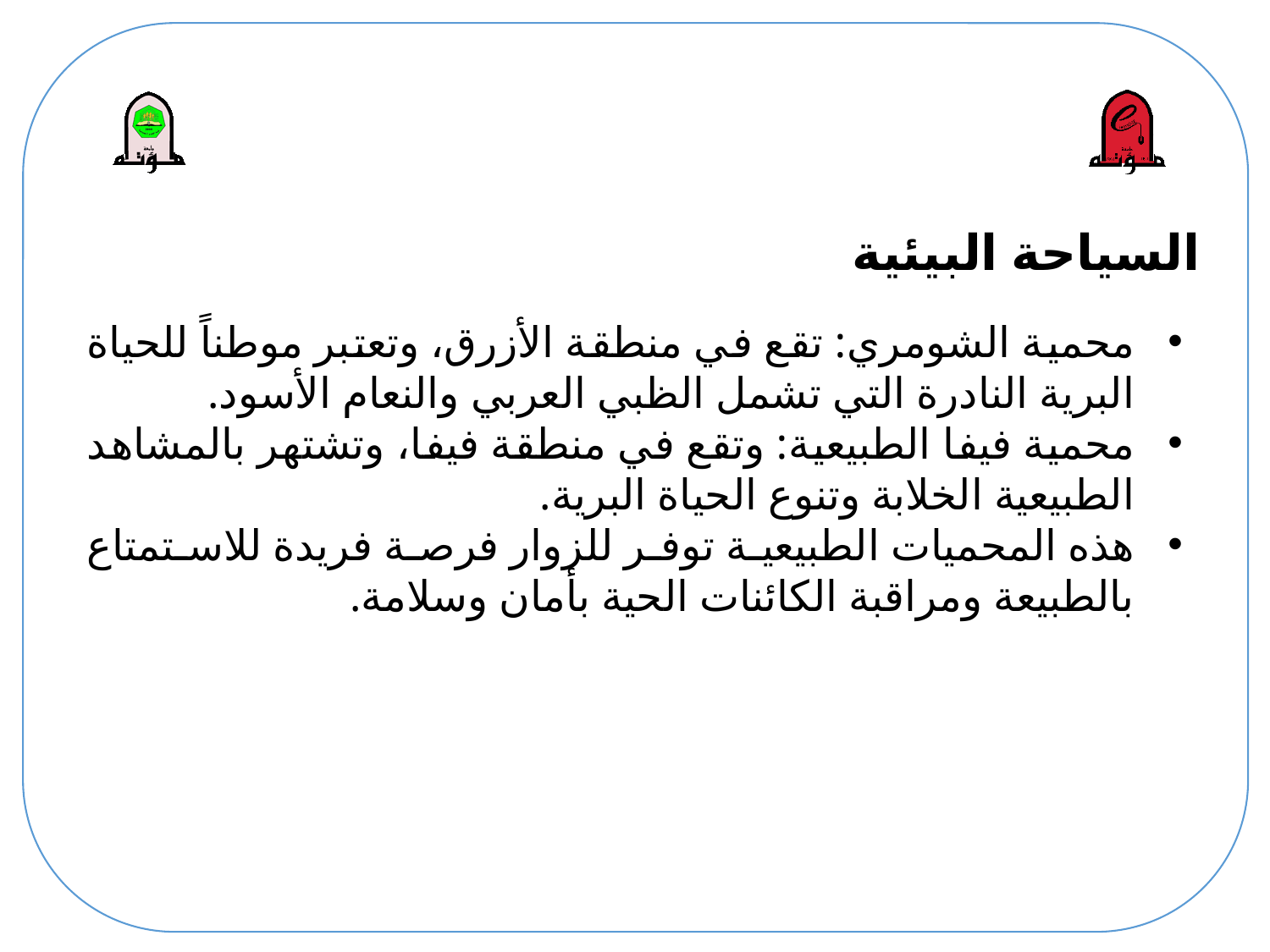

# السياحة البيئية
محمية الشومري: تقع في منطقة الأزرق، وتعتبر موطناً للحياة البرية النادرة التي تشمل الظبي العربي والنعام الأسود.
محمية فيفا الطبيعية: وتقع في منطقة فيفا، وتشتهر بالمشاهد الطبيعية الخلابة وتنوع الحياة البرية.
هذه المحميات الطبيعية توفر للزوار فرصة فريدة للاستمتاع بالطبيعة ومراقبة الكائنات الحية بأمان وسلامة.